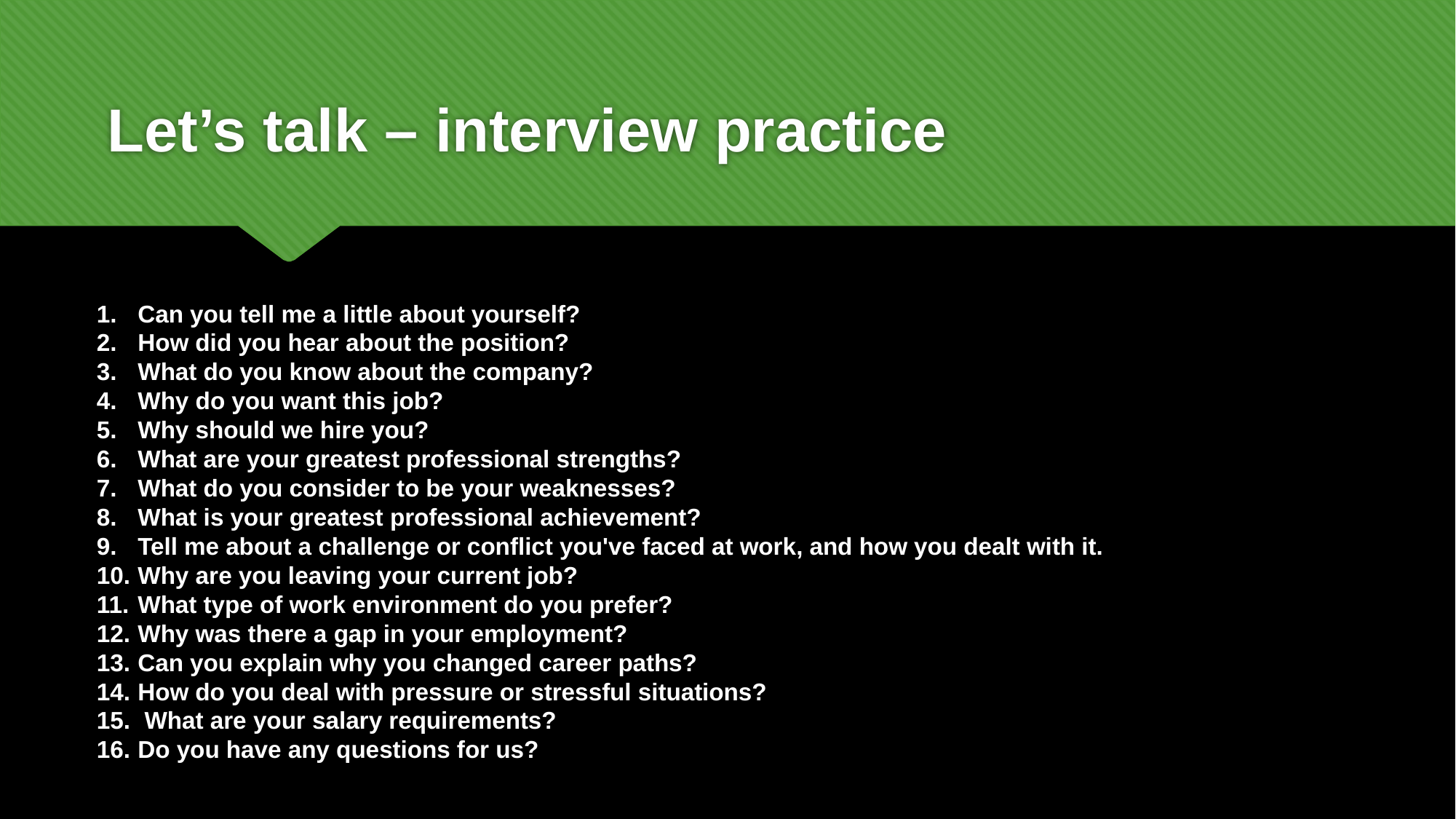

# Let’s talk – interview practice
Can you tell me a little about yourself?
How did you hear about the position?
What do you know about the company?
Why do you want this job?
Why should we hire you?
What are your greatest professional strengths?
What do you consider to be your weaknesses?
What is your greatest professional achievement?
Tell me about a challenge or conflict you've faced at work, and how you dealt with it.
Why are you leaving your current job?
What type of work environment do you prefer?
Why was there a gap in your employment?
Can you explain why you changed career paths?
How do you deal with pressure or stressful situations?
 What are your salary requirements?
Do you have any questions for us?